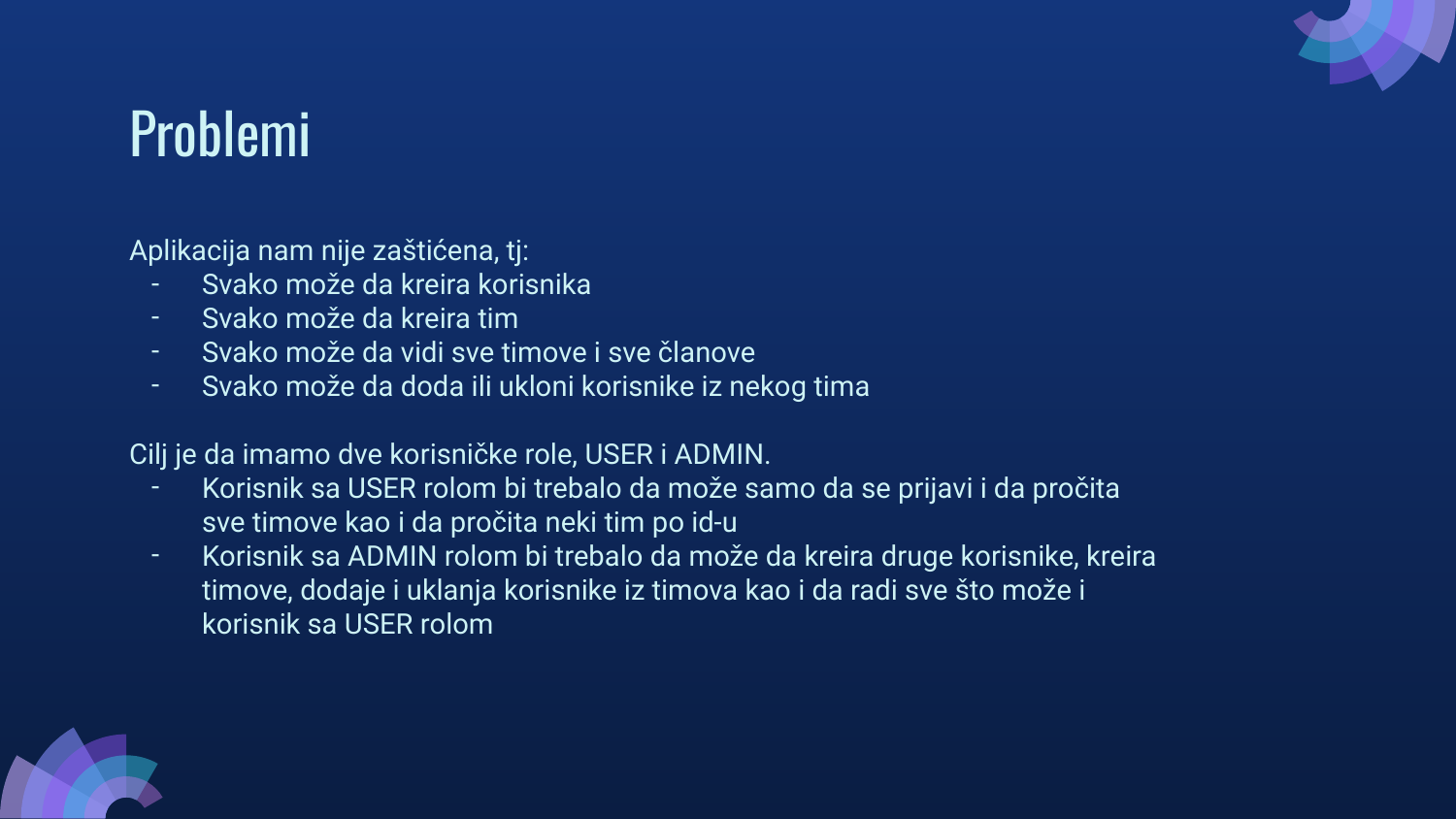

# Problemi
Aplikacija nam nije zaštićena, tj:
Svako može da kreira korisnika
Svako može da kreira tim
Svako može da vidi sve timove i sve članove
Svako može da doda ili ukloni korisnike iz nekog tima

Cilj je da imamo dve korisničke role, USER i ADMIN.
Korisnik sa USER rolom bi trebalo da može samo da se prijavi i da pročita sve timove kao i da pročita neki tim po id-u
Korisnik sa ADMIN rolom bi trebalo da može da kreira druge korisnike, kreira timove, dodaje i uklanja korisnike iz timova kao i da radi sve što može i korisnik sa USER rolom